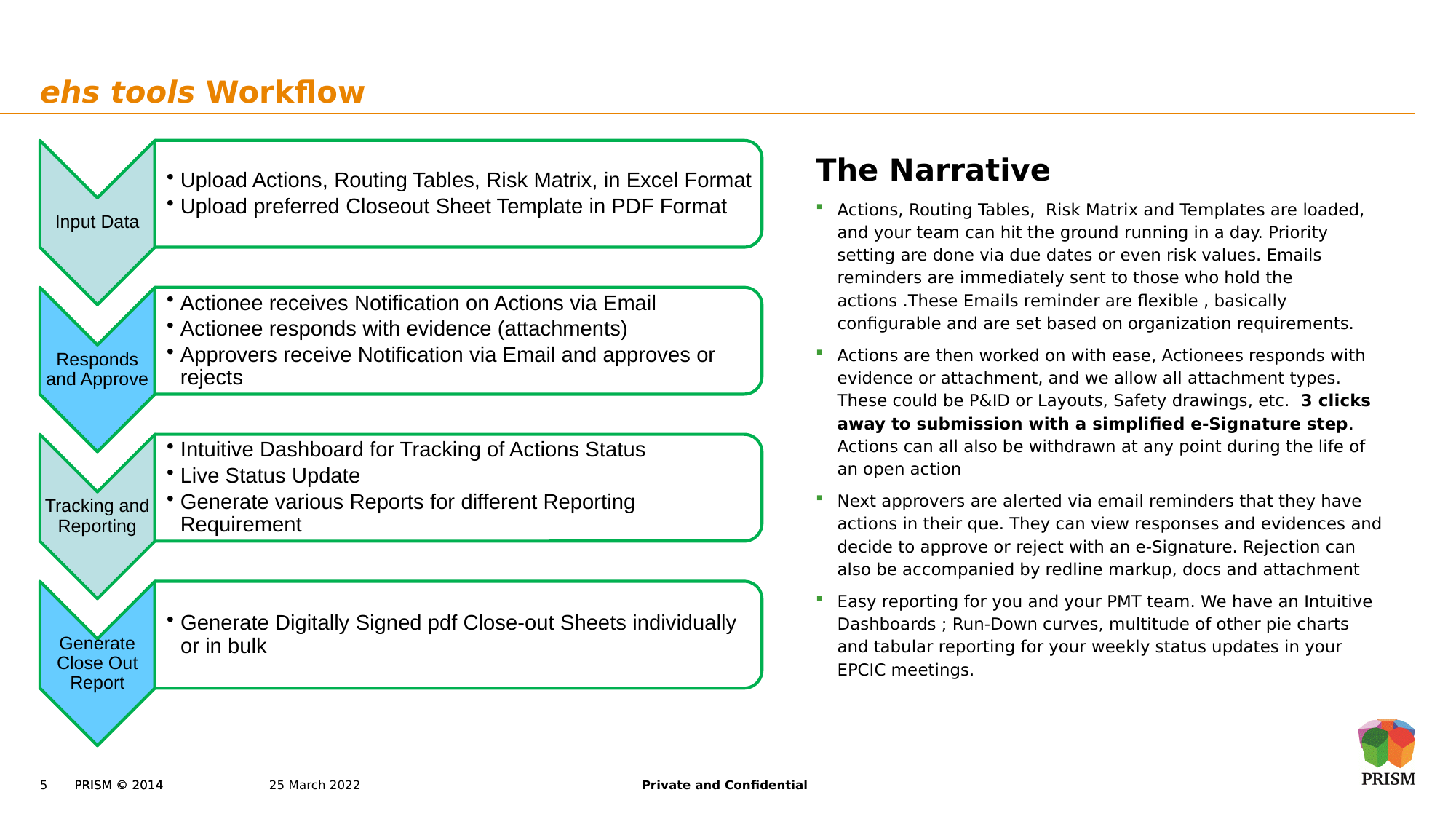

# ehs tools Workflow
Input Data
Upload Actions, Routing Tables, Risk Matrix, in Excel Format
Upload preferred Closeout Sheet Template in PDF Format
Responds and Approve
Actionee receives Notification on Actions via Email
Actionee responds with evidence (attachments)
Approvers receive Notification via Email and approves or rejects
Tracking and Reporting
Intuitive Dashboard for Tracking of Actions Status
Live Status Update
Generate various Reports for different Reporting Requirement
Generate Close Out Report
Generate Digitally Signed pdf Close-out Sheets individually or in bulk
The Narrative
Actions, Routing Tables,  Risk Matrix and Templates are loaded, and your team can hit the ground running in a day. Priority setting are done via due dates or even risk values. Emails reminders are immediately sent to those who hold the actions .These Emails reminder are flexible , basically configurable and are set based on organization requirements.
Actions are then worked on with ease, Actionees responds with evidence or attachment, and we allow all attachment types. These could be P&ID or Layouts, Safety drawings, etc.  3 clicks away to submission with a simplified e-Signature step. Actions can all also be withdrawn at any point during the life of an open action
Next approvers are alerted via email reminders that they have actions in their que. They can view responses and evidences and decide to approve or reject with an e-Signature. Rejection can also be accompanied by redline markup, docs and attachment
Easy reporting for you and your PMT team. We have an Intuitive Dashboards ; Run-Down curves, multitude of other pie charts and tabular reporting for your weekly status updates in your EPCIC meetings.

5
25 March 2022
Private and Confidential